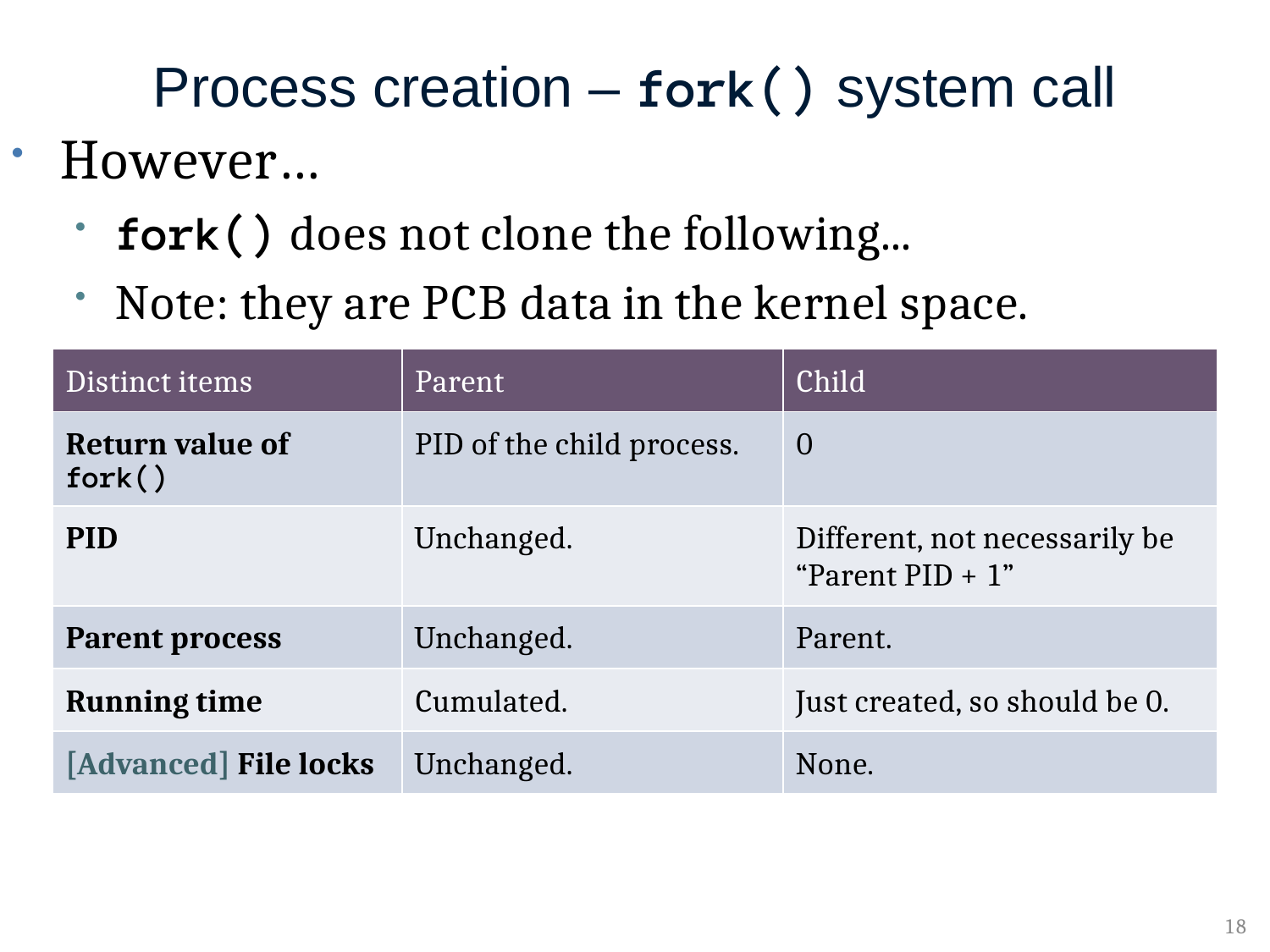

# Process creation – fork() system call
However…
fork() does not clone the following...
Note: they are PCB data in the kernel space.
| Distinct items | Parent | Child |
| --- | --- | --- |
| Return value of fork() | PID of the child process. | 0 |
| PID | Unchanged. | Different, not necessarily be “Parent PID + 1” |
| Parent process | Unchanged. | Parent. |
| Running time | Cumulated. | Just created, so should be 0. |
| [Advanced] File locks | Unchanged. | None. |
18